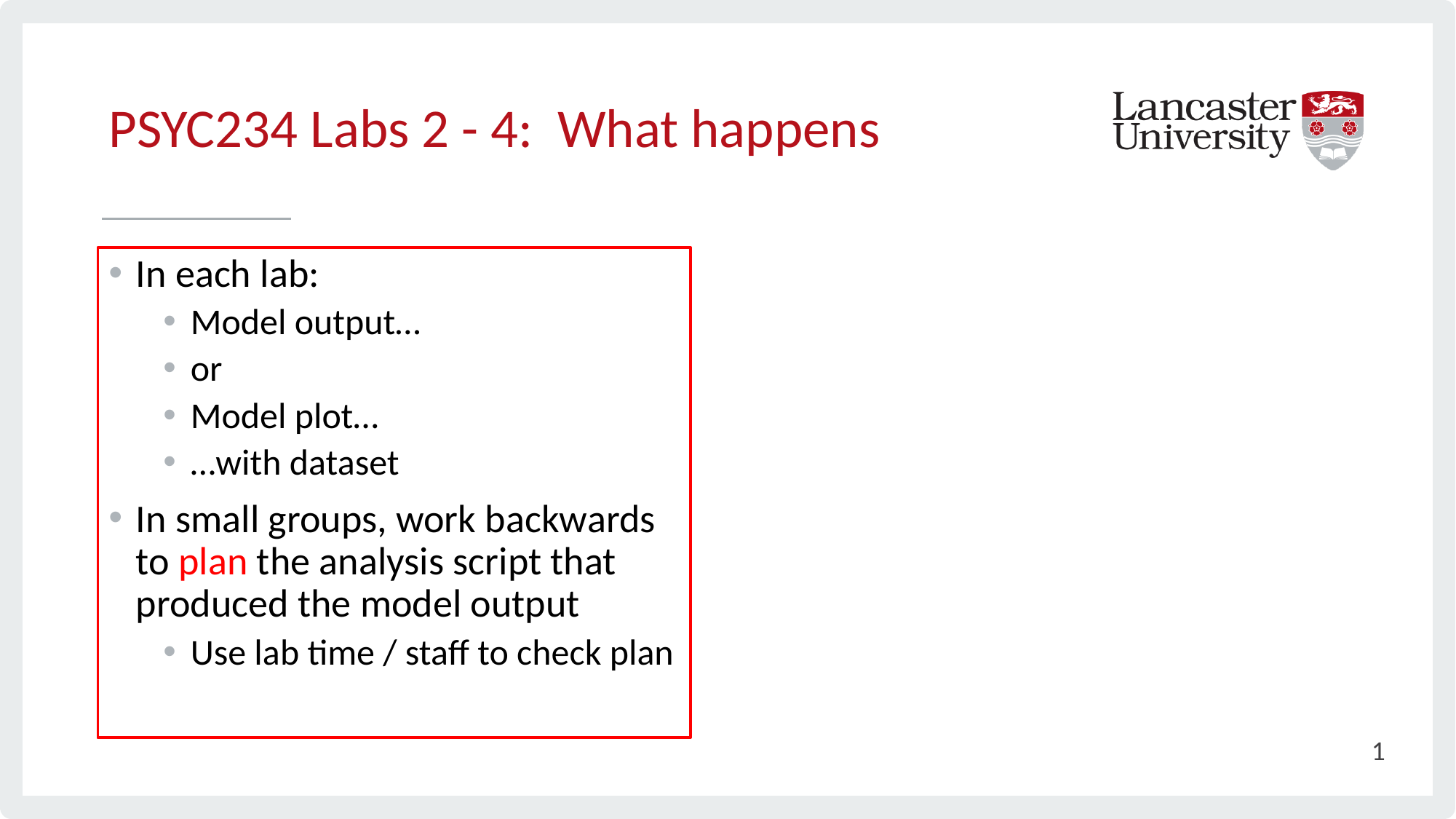

# PSYC234 Labs 2 - 4:  What happens
In each lab:
Model output…
or
Model plot…
…with dataset
In small groups, work backwards to plan the analysis script that produced the model output
Use lab time / staff to check plan

1